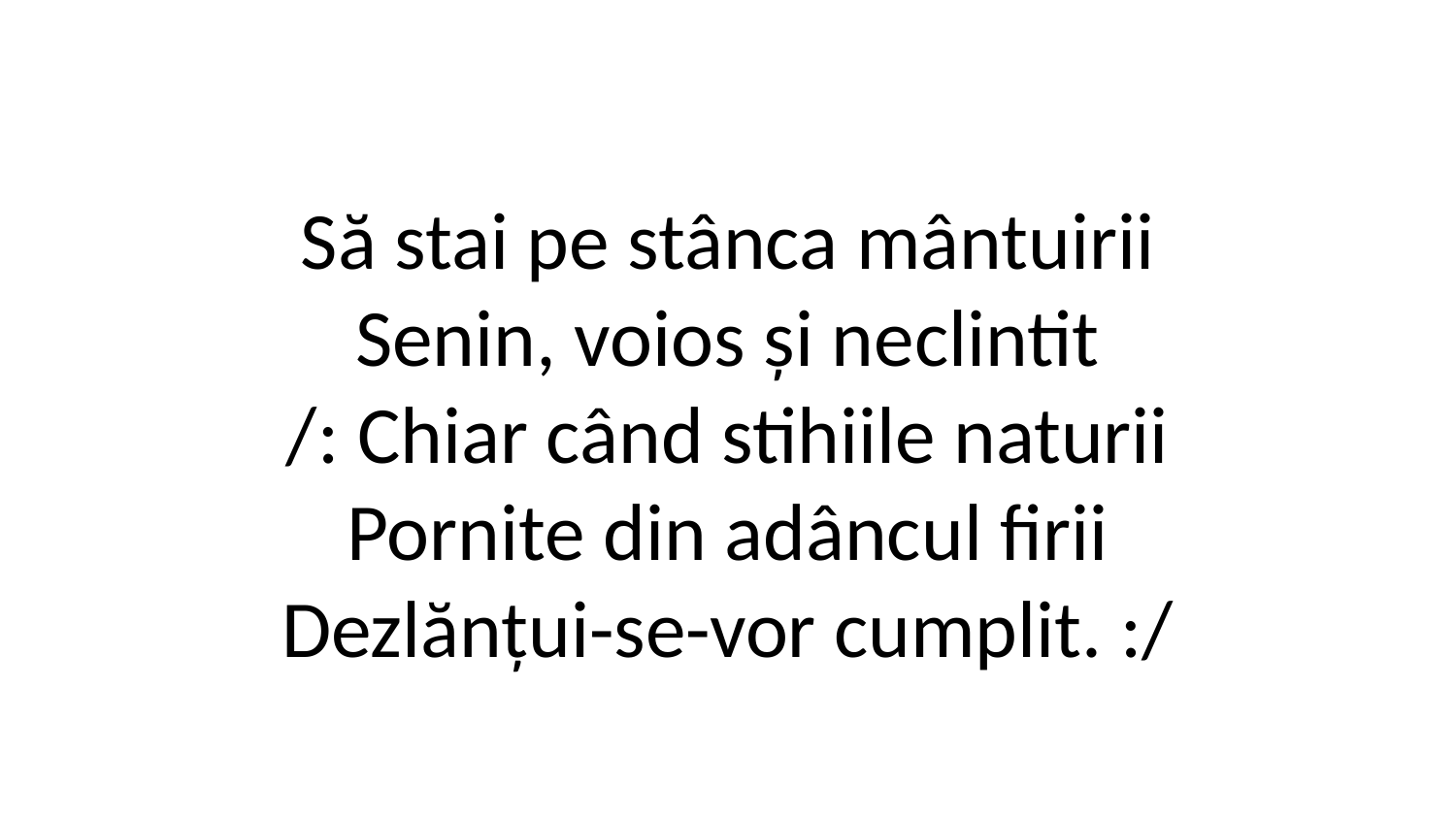

Să stai pe stânca mântuirii
Senin, voios și neclintit
/: Chiar când stihiile naturii
Pornite din adâncul firii
Dezlănțui-se-vor cumplit. :/